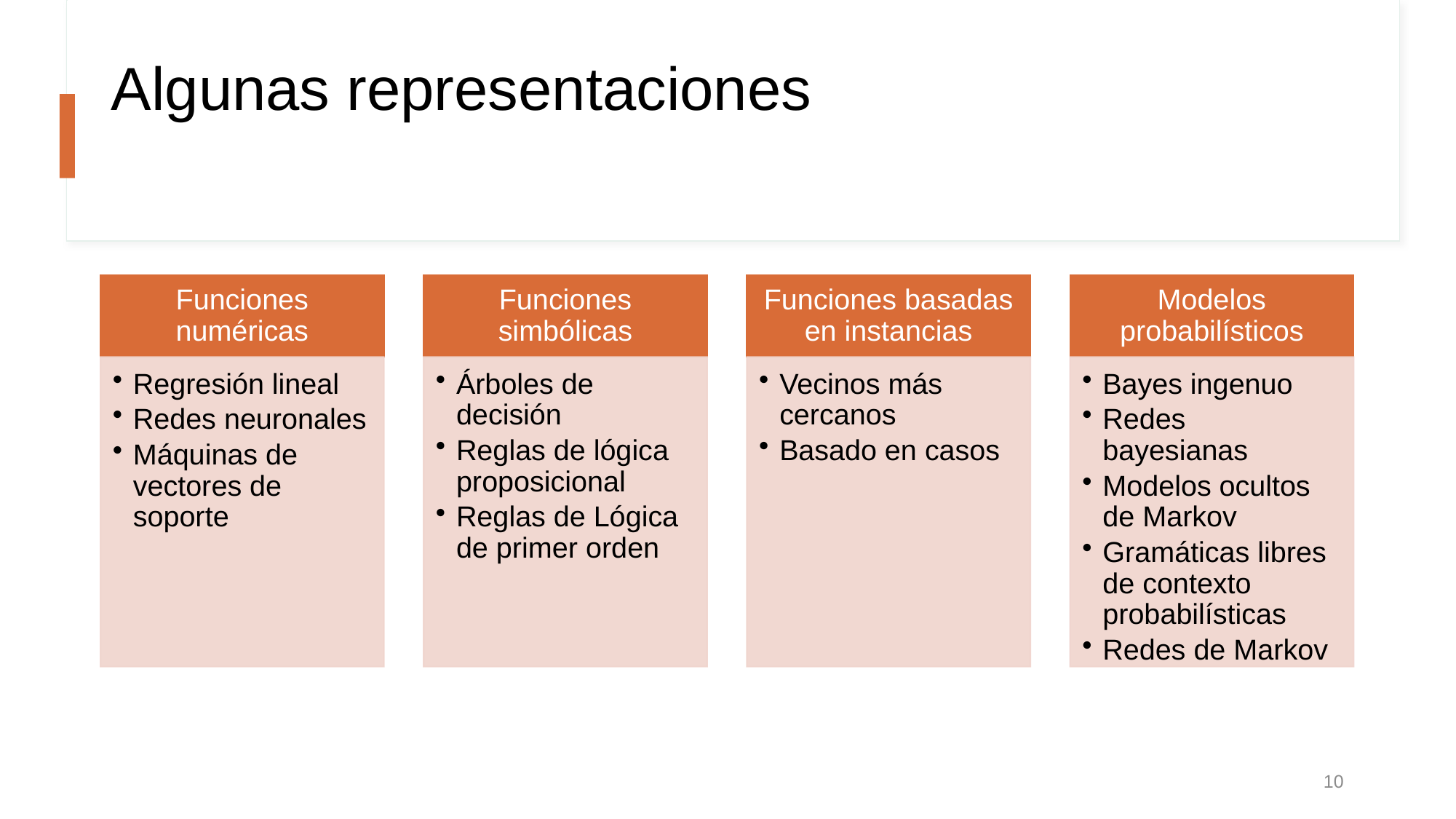

# Algunas representaciones
Funciones numéricas
Regresión lineal
Redes neuronales
Máquinas de vectores de soporte
Funciones simbólicas
Árboles de decisión
Reglas de lógica proposicional
Reglas de Lógica de primer orden
Funciones basadas en instancias
Vecinos más cercanos
Basado en casos
Modelos probabilísticos
Bayes ingenuo
Redes bayesianas
Modelos ocultos de Markov
Gramáticas libres de contexto probabilísticas
Redes de Markov
10